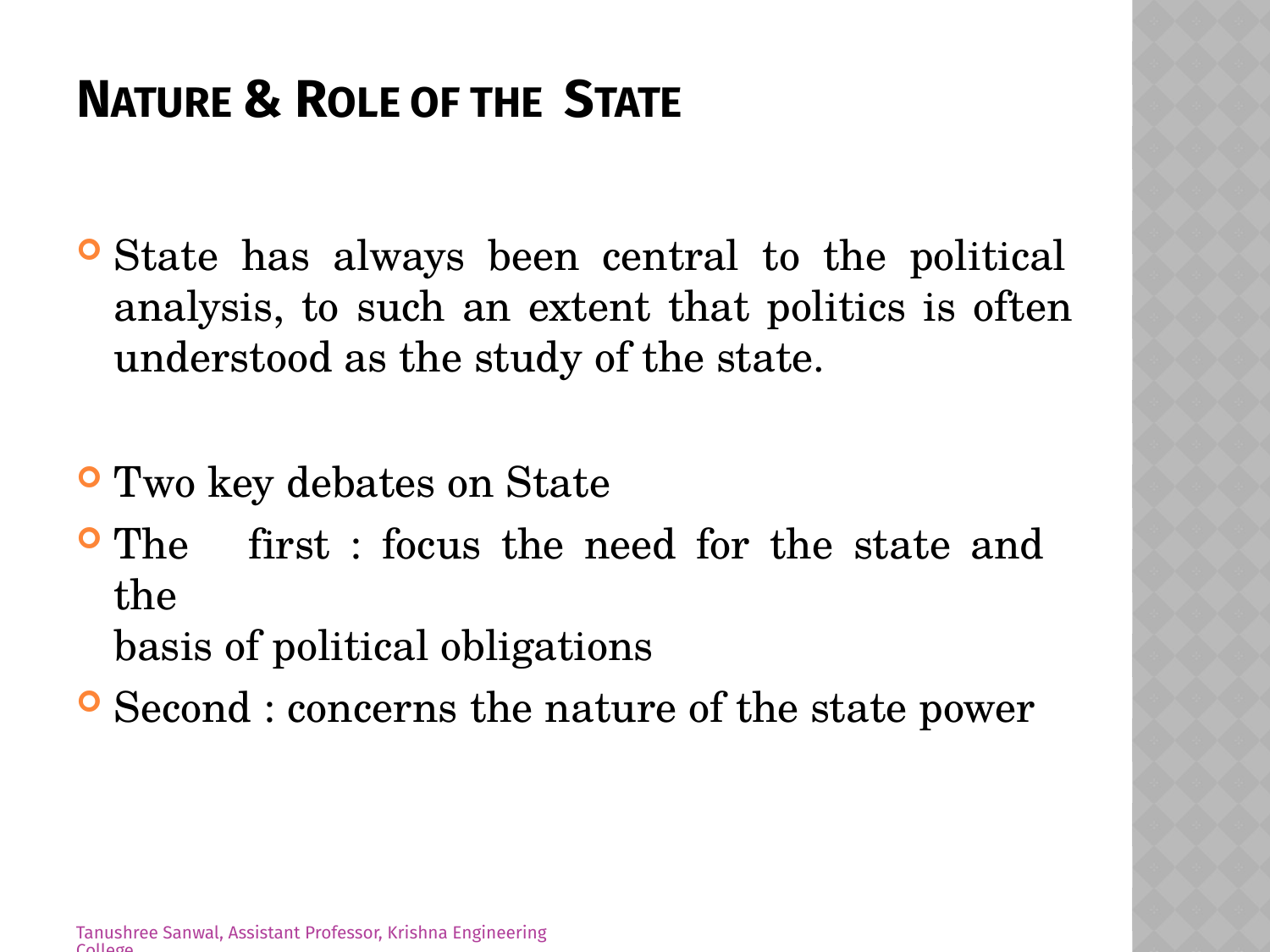

# NATURE & ROLE OF THE STATE
State has always been central to the political  analysis, to such an extent that politics is often  understood as the study of the state.

Two key debates on State
The	first	:	focus	the	need	for	the	state	and	the
basis of political obligations
Second : concerns the nature of the state power
Tanushree Sanwal, Assistant Professor, Krishna Engineering College